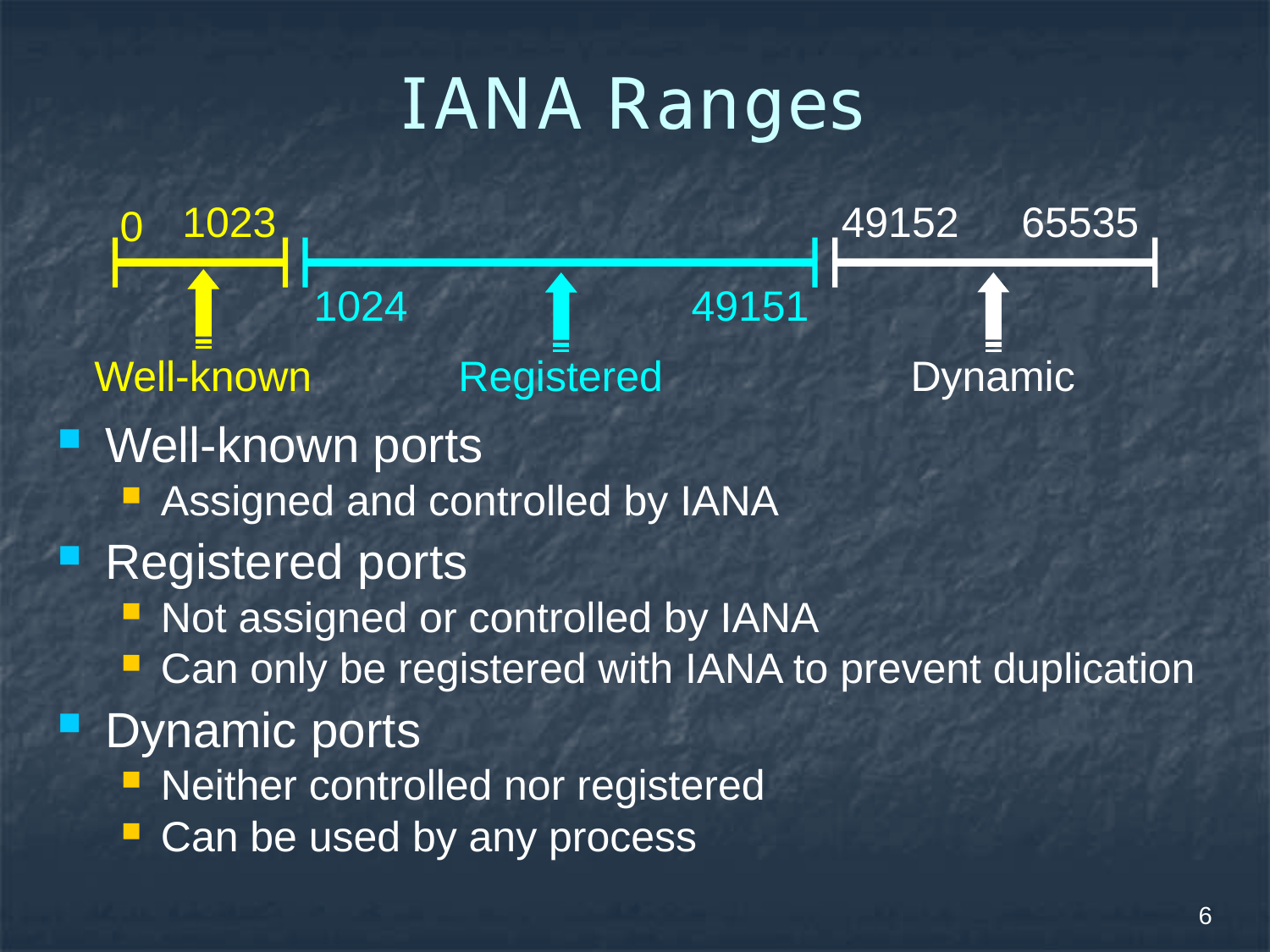

# IANA Ranges
1023
0

49152
65535

1024
49151

Well-known

Dynamic

Registered
Well-known ports
Assigned and controlled by IANA
Registered ports
Not assigned or controlled by IANA
Can only be registered with IANA to prevent duplication
Dynamic ports
Neither controlled nor registered
Can be used by any process
6